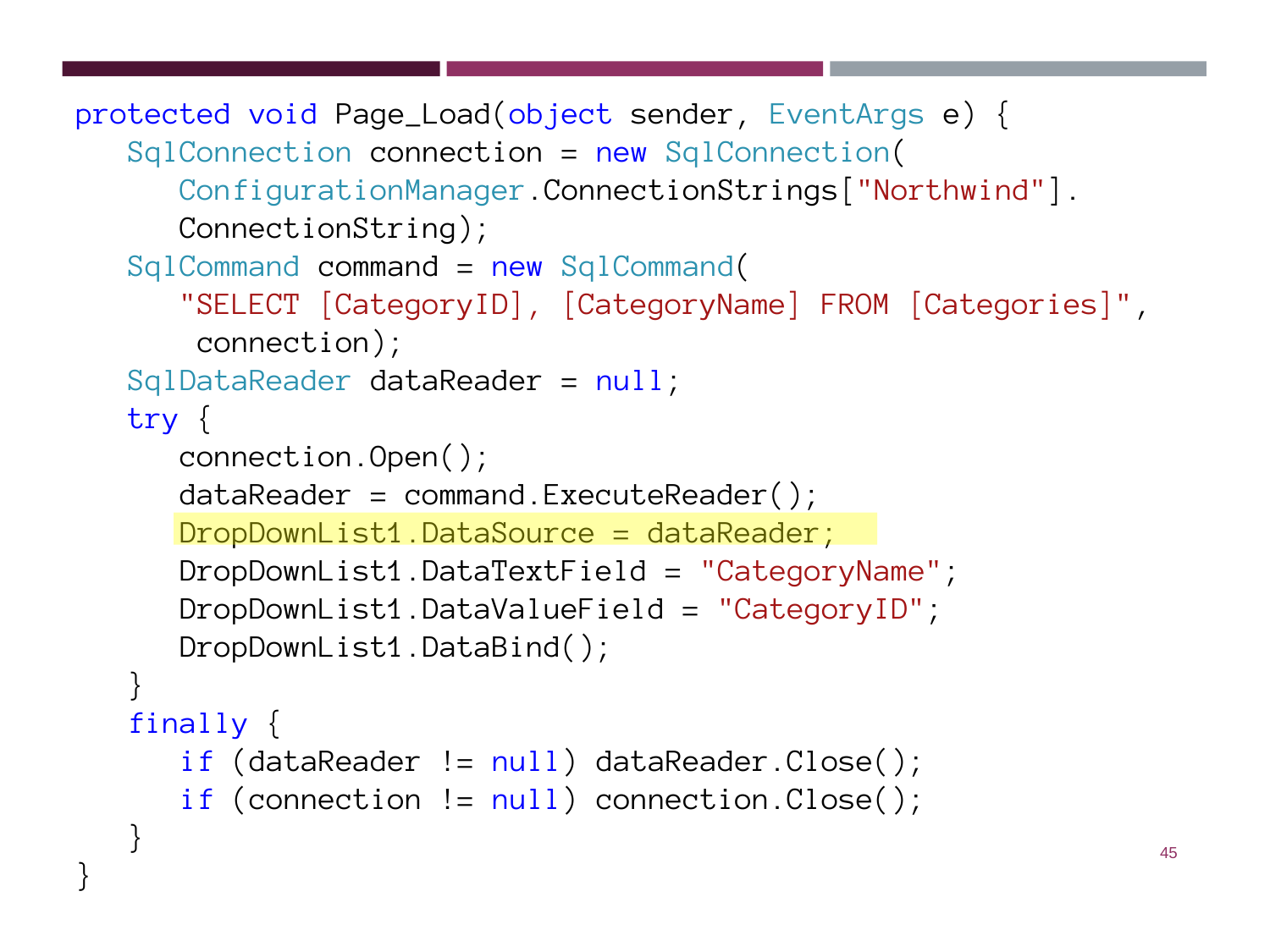

protected void Page_Load(object sender, EventArgs e) {
   SqlConnection connection = new SqlConnection(
      ConfigurationManager.ConnectionStrings["Northwind"].
      ConnectionString);
   SqlCommand command = new SqlCommand(
      "SELECT [CategoryID], [CategoryName] FROM [Categories]",
       connection);
   SqlDataReader dataReader = null;
   try {
      connection.Open();
      dataReader = command.ExecuteReader();
      DropDownList1.DataSource = dataReader;
      DropDownList1.DataTextField = "CategoryName";
      DropDownList1.DataValueField = "CategoryID";
      DropDownList1.DataBind();
   }
   finally {
      if (dataReader != null) dataReader.Close();
      if (connection != null) connection.Close();
   }
}

45